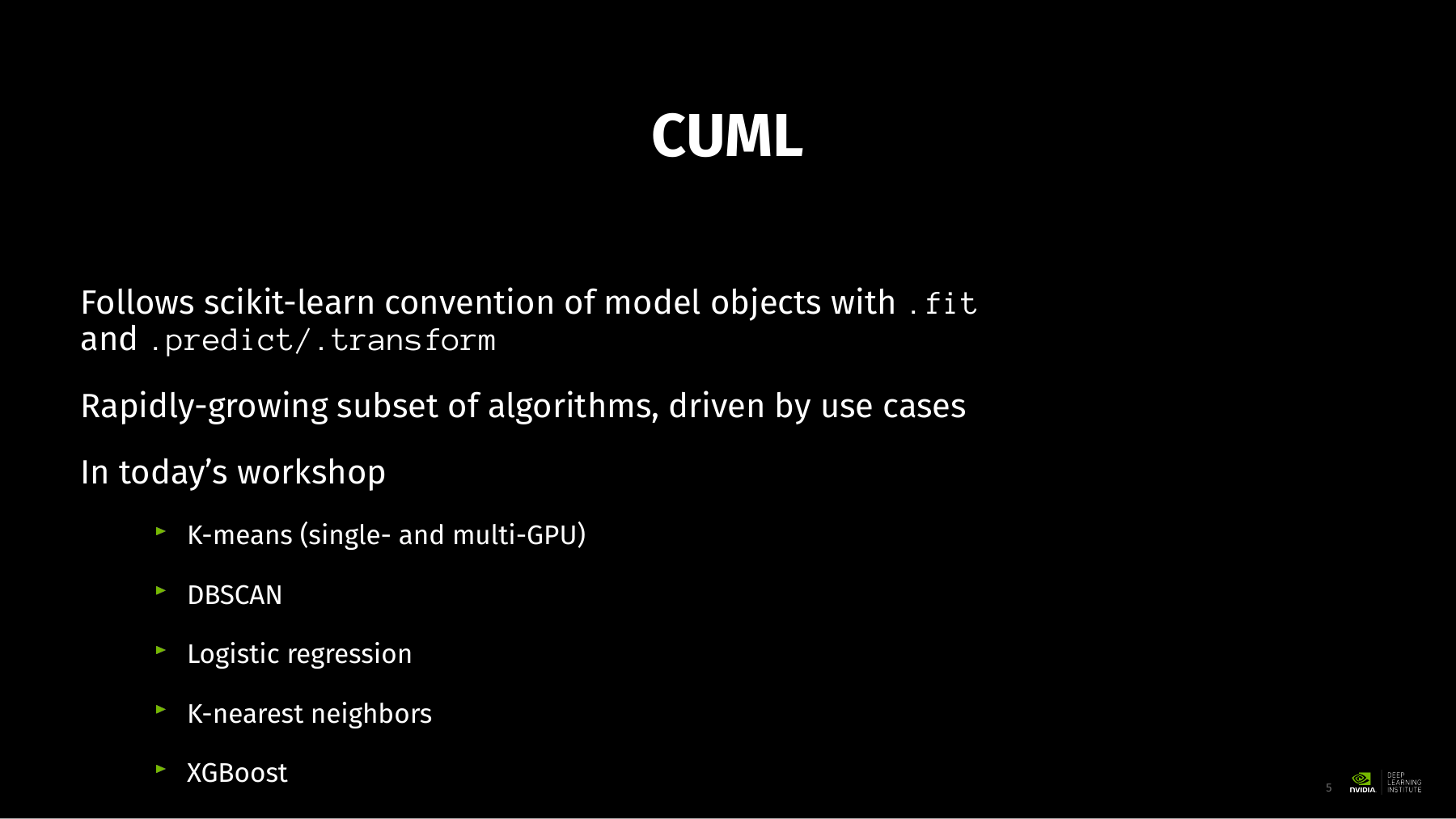

# cuML

Follows scikit-learn convention of model objects with .fit and .predict/.transform
Rapidly-growing subset of algorithms, driven by use cases
In today’s workshop
K-means (single- and multi-GPU)
DBSCAN
Logistic regression
K-nearest neighbors
XGBoost